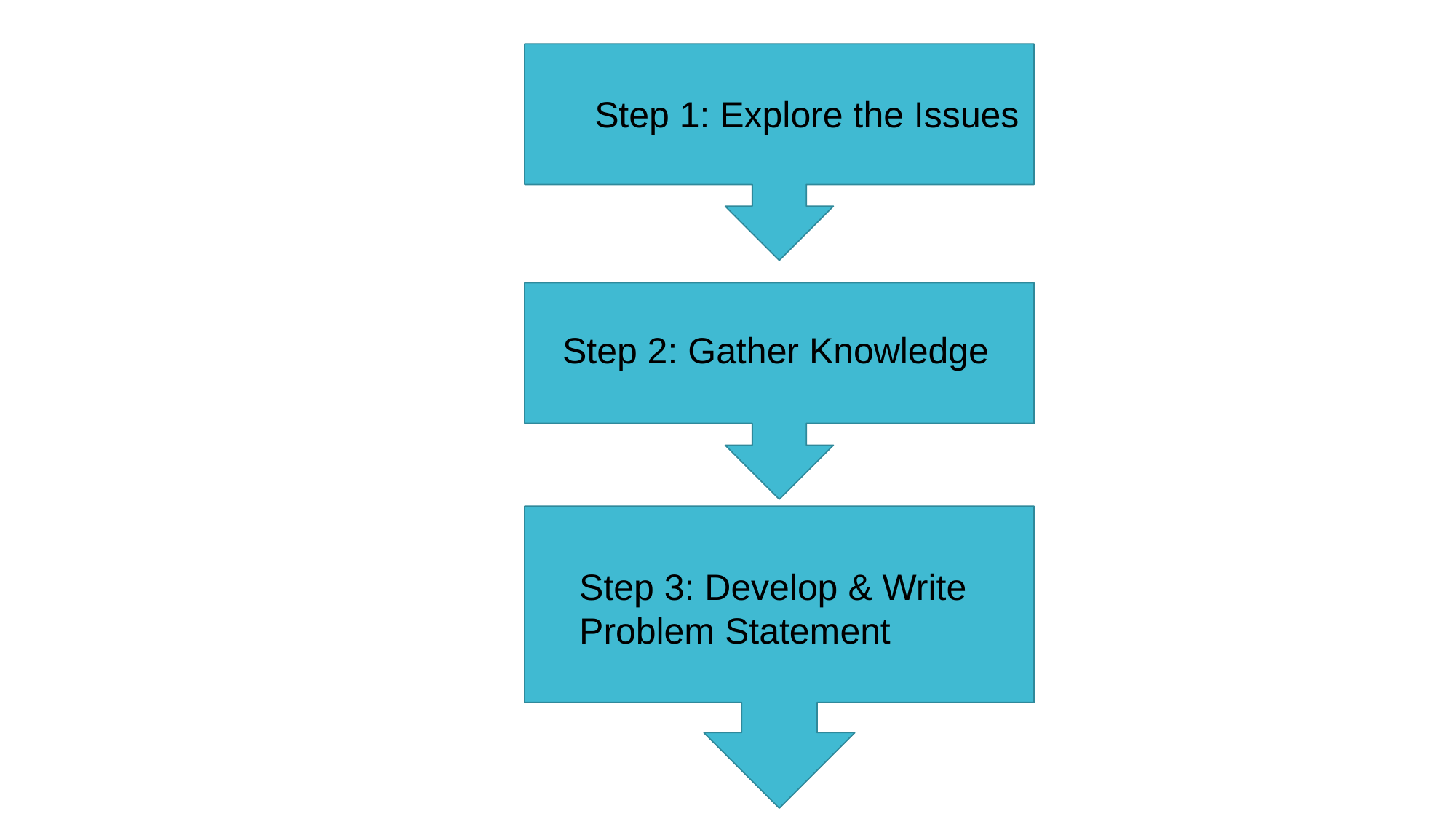

Step 1: Explore the Issues

Step 2: Gather Knowledge

Step 3: Develop & Write Problem Statement